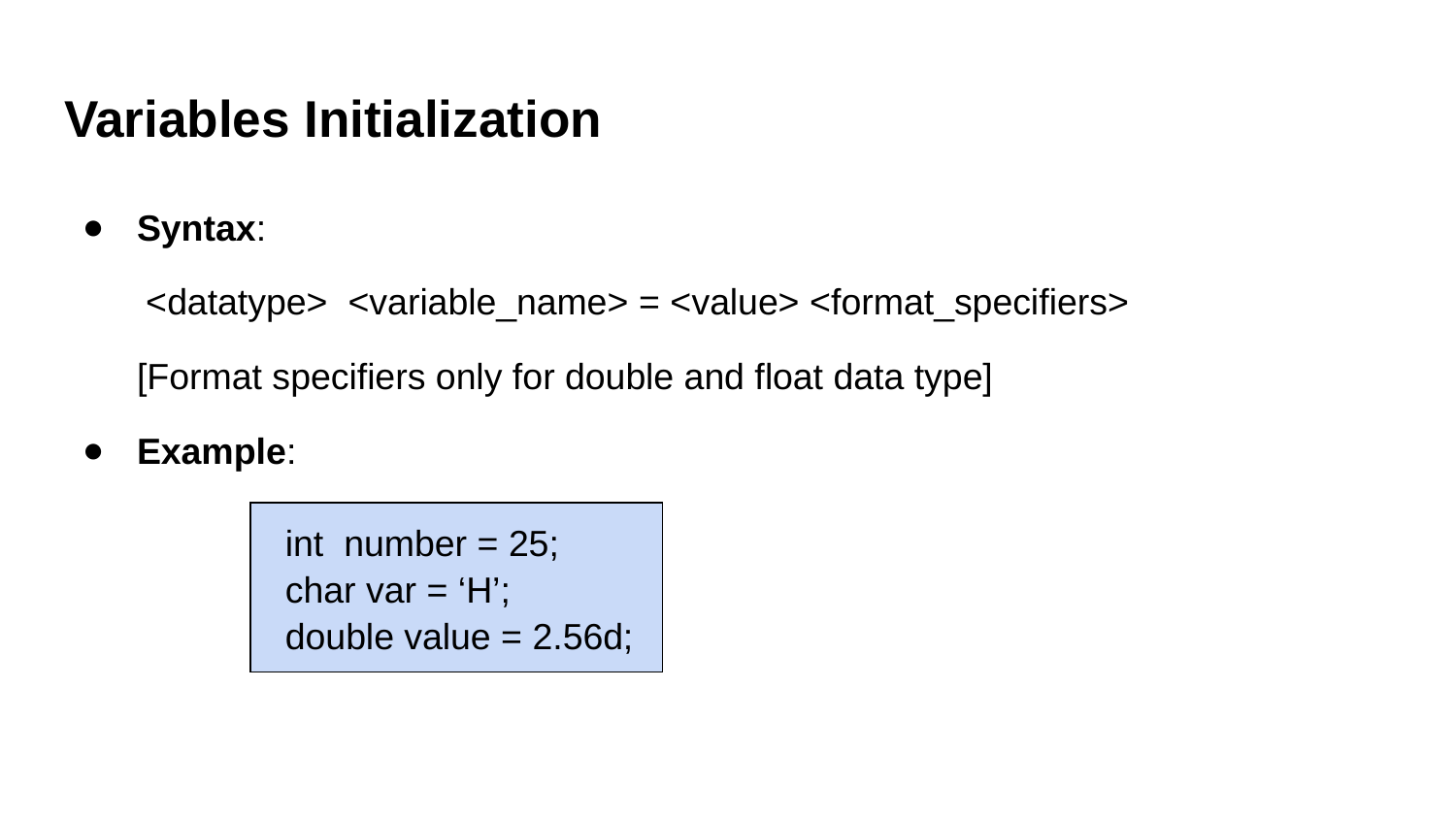

# Variables Initialization
Syntax:
        <datatype>  <variable_name> = <value> <format_specifiers>
[Format specifiers only for double and float data type]
Example:

| int number = 25; char var = ‘H’; double value = 2.56d; |
| --- |